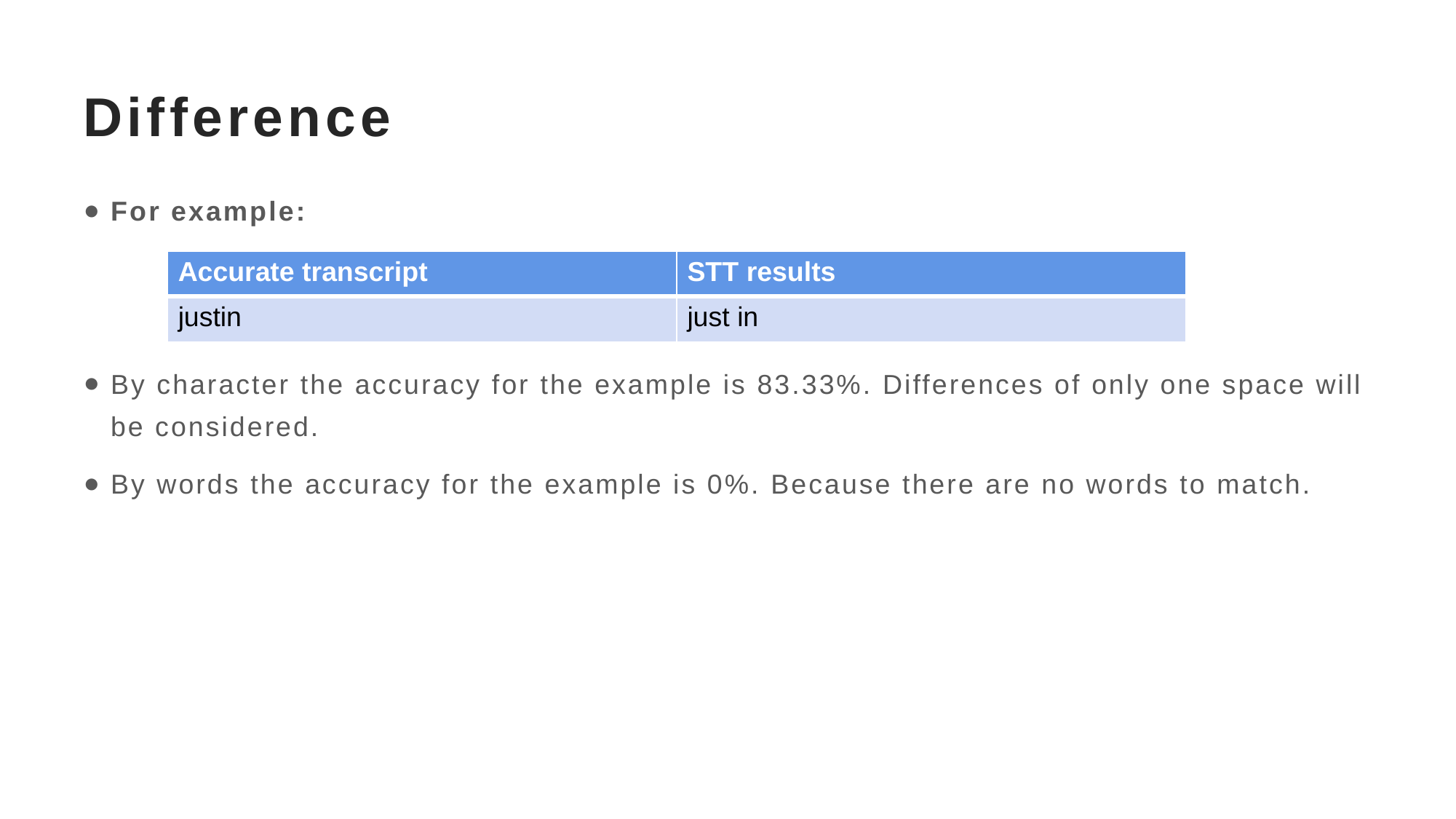

# Difference
For example:

By character the accuracy for the example is 83.33%. Differences of only one space will be considered.
By words the accuracy for the example is 0%. Because there are no words to match.

| Accurate transcript | STT results |
| --- | --- |
| justin | just in |